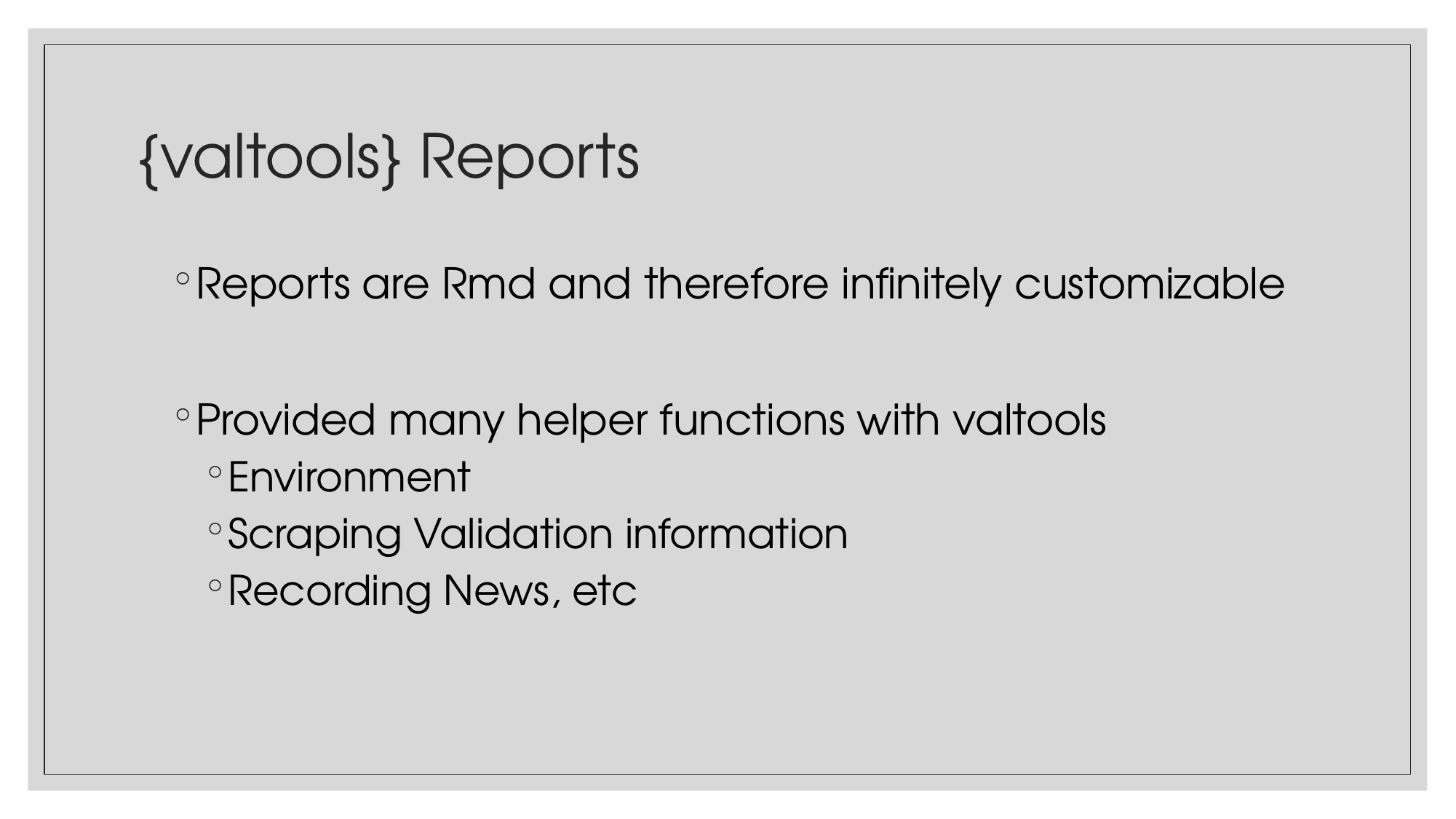

# {valtools} Reports
Reports are Rmd and therefore infinitely customizable

Provided many helper functions with valtools
Environment
Scraping Validation information
Recording News, etc